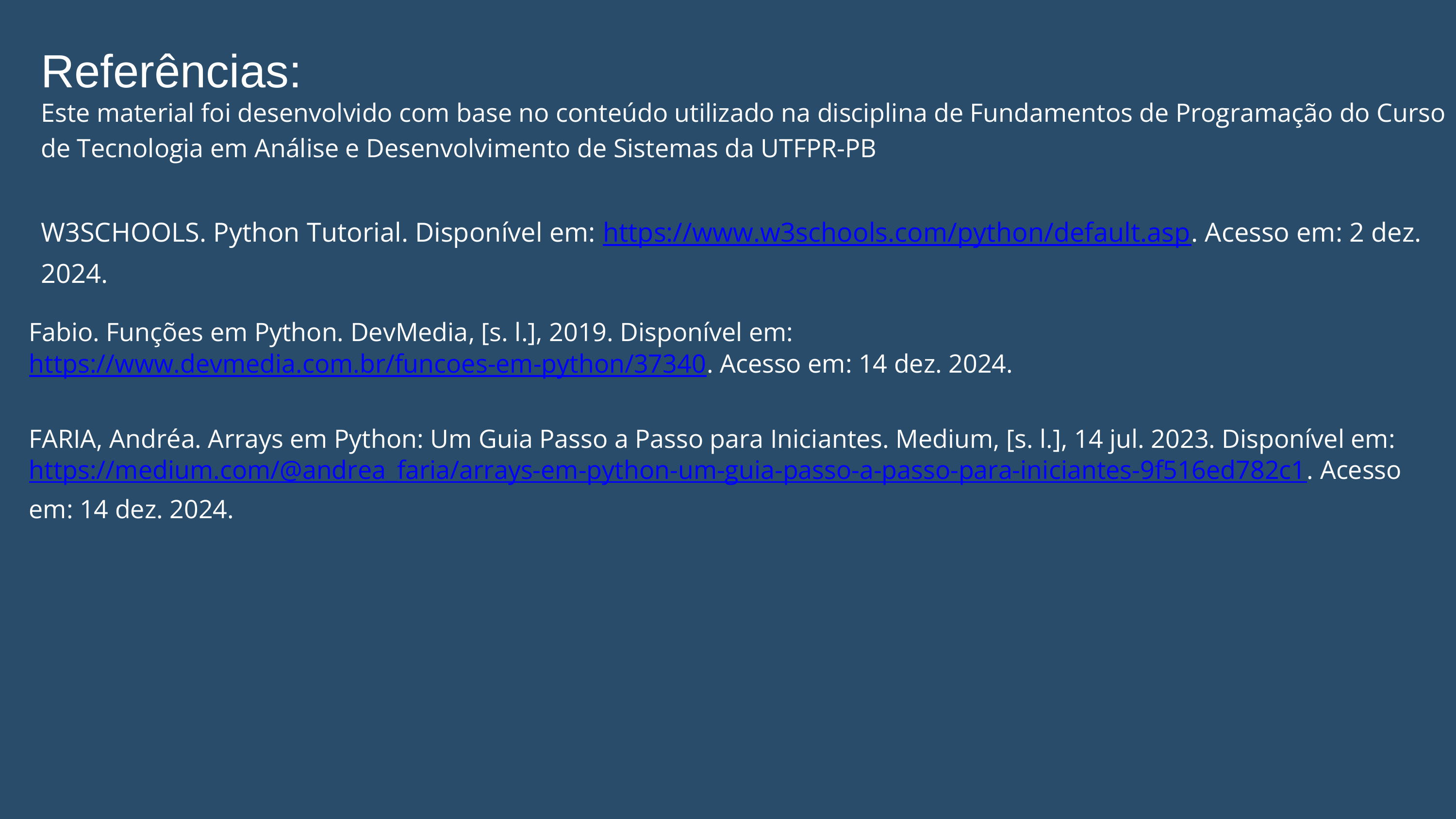

Referências:
Este material foi desenvolvido com base no conteúdo utilizado na disciplina de Fundamentos de Programação do Curso de Tecnologia em Análise e Desenvolvimento de Sistemas da UTFPR-PB
W3SCHOOLS. Python Tutorial. Disponível em: https://www.w3schools.com/python/default.asp. Acesso em: 2 dez. 2024.
Fabio. Funções em Python. DevMedia, [s. l.], 2019. Disponível em: https://www.devmedia.com.br/funcoes-em-python/37340. Acesso em: 14 dez. 2024.
FARIA, Andréa. Arrays em Python: Um Guia Passo a Passo para Iniciantes. Medium, [s. l.], 14 jul. 2023. Disponível em: https://medium.com/@andrea_faria/arrays-em-python-um-guia-passo-a-passo-para-iniciantes-9f516ed782c1. Acesso em: 14 dez. 2024.